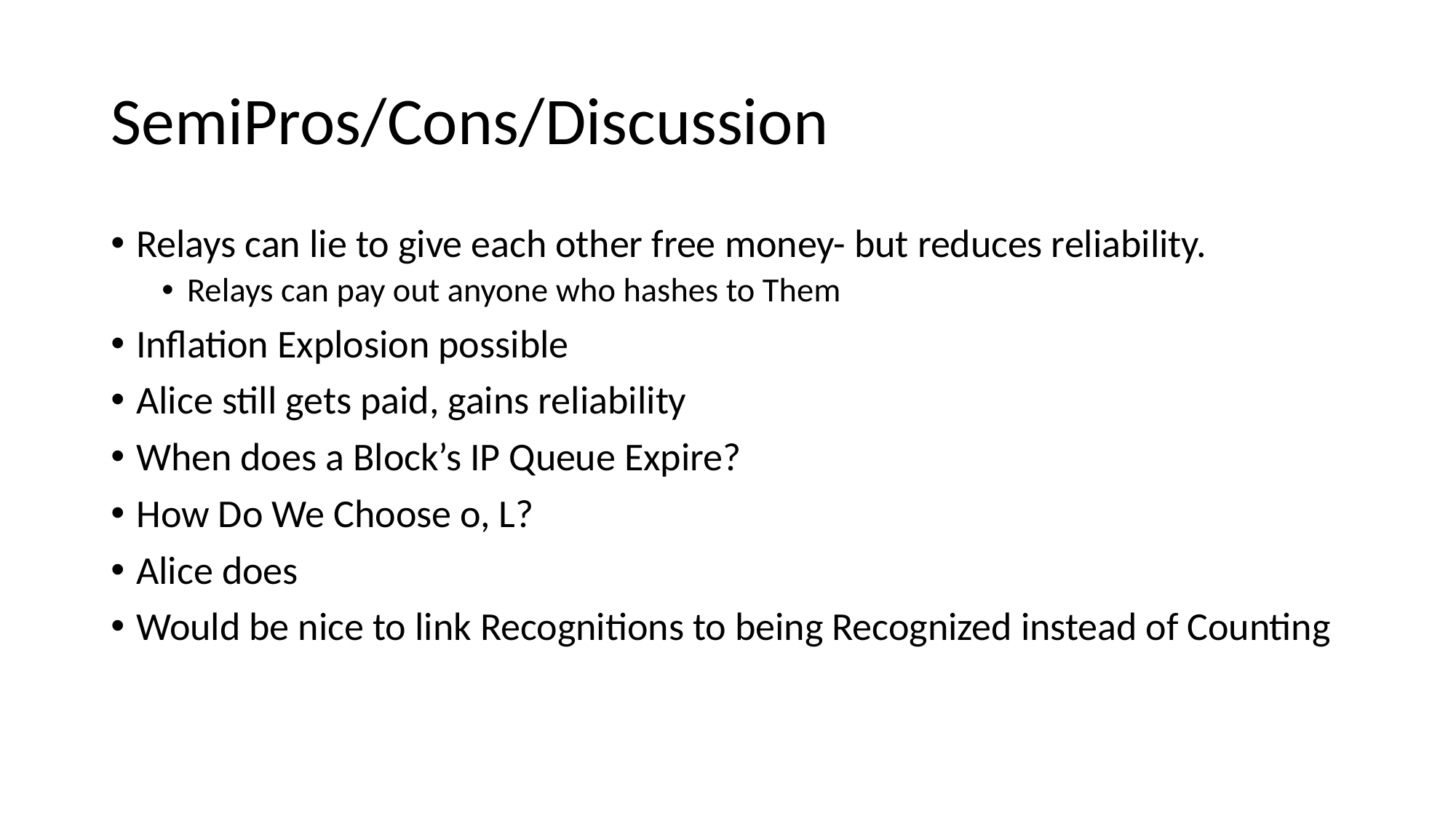

# SemiPros/Cons/Discussion
Relays can lie to give each other free money- but reduces reliability.
Relays can pay out anyone who hashes to Them
Inflation Explosion possible
Alice still gets paid, gains reliability
When does a Block’s IP Queue Expire?
How Do We Choose o, L?
Alice does
Would be nice to link Recognitions to being Recognized instead of Counting